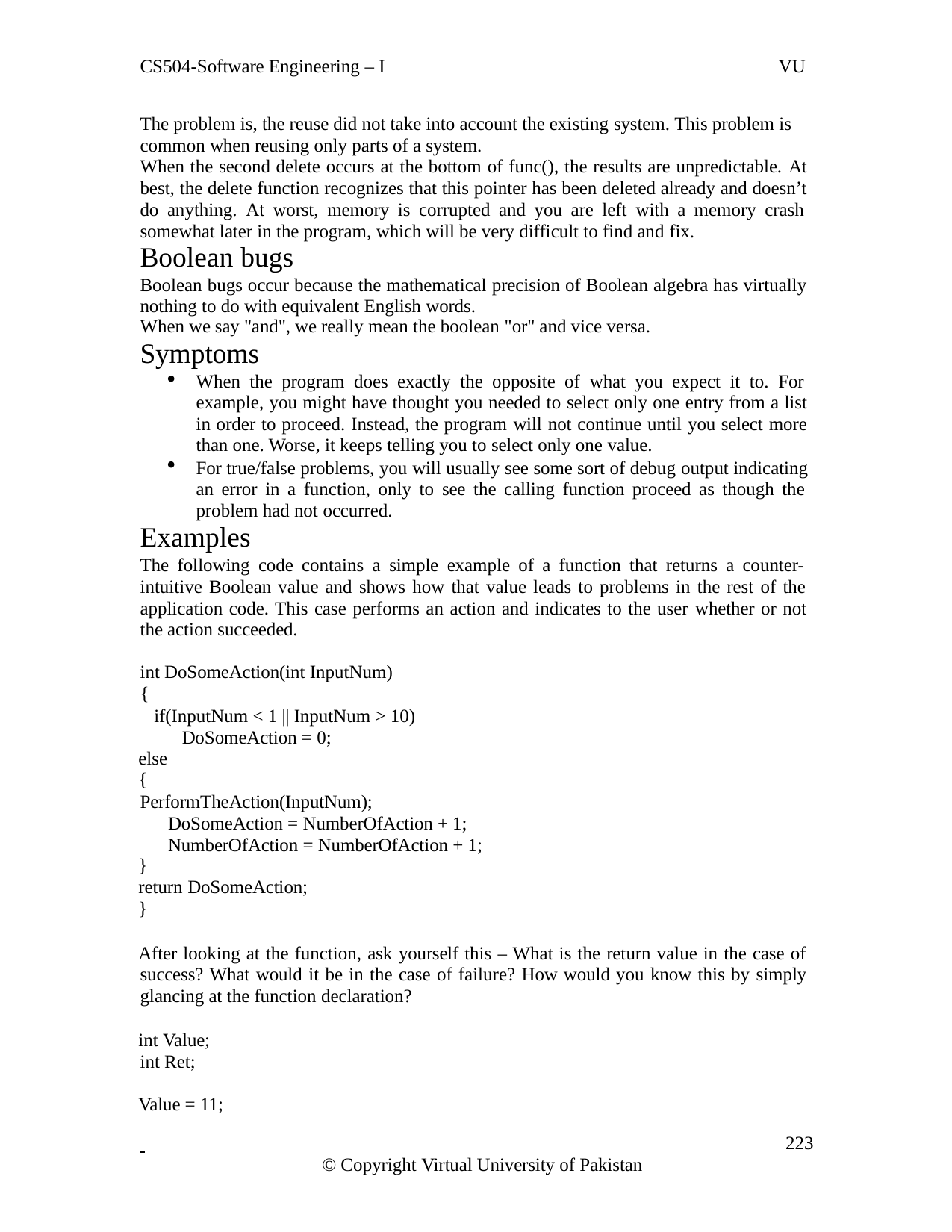

CS504-Software Engineering – I	VU

The problem is, the reuse did not take into account the existing system. This problem is  common when reusing only parts of a system.
When the second delete occurs at the bottom of func(), the results are unpredictable. At  best, the delete function recognizes that this pointer has been deleted already and doesn’t  do anything. At worst, memory is corrupted and you are left with a memory crash  somewhat later in the program, which will be very difficult to find and fix.
Boolean bugs
Boolean bugs occur because the mathematical precision of Boolean algebra has virtually  nothing to do with equivalent English words.
When we say "and", we really mean the boolean "or" and vice versa.
Symptoms
When the program does exactly the opposite of what you expect it to. For  example, you might have thought you needed to select only one entry from a list  in order to proceed. Instead, the program will not continue until you select more  than one. Worse, it keeps telling you to select only one value.
For true/false problems, you will usually see some sort of debug output indicating  an error in a function, only to see the calling function proceed as though the  problem had not occurred.
Examples
The following code contains a simple example of a function that returns a counter-  intuitive Boolean value and shows how that value leads to problems in the rest of the  application code. This case performs an action and indicates to the user whether or not  the action succeeded.

int DoSomeAction(int InputNum)
{
if(InputNum < 1 || InputNum > 10)  DoSomeAction = 0;
else
{
PerformTheAction(InputNum);  DoSomeAction = NumberOfAction + 1;  NumberOfAction = NumberOfAction + 1;
}
return DoSomeAction;
}

After looking at the function, ask yourself this – What is the return value in the case of  success? What would it be in the case of failure? How would you know this by simply  glancing at the function declaration?

int Value;  int Ret;

Value = 11;

 	223
© Copyright Virtual University of Pakistan